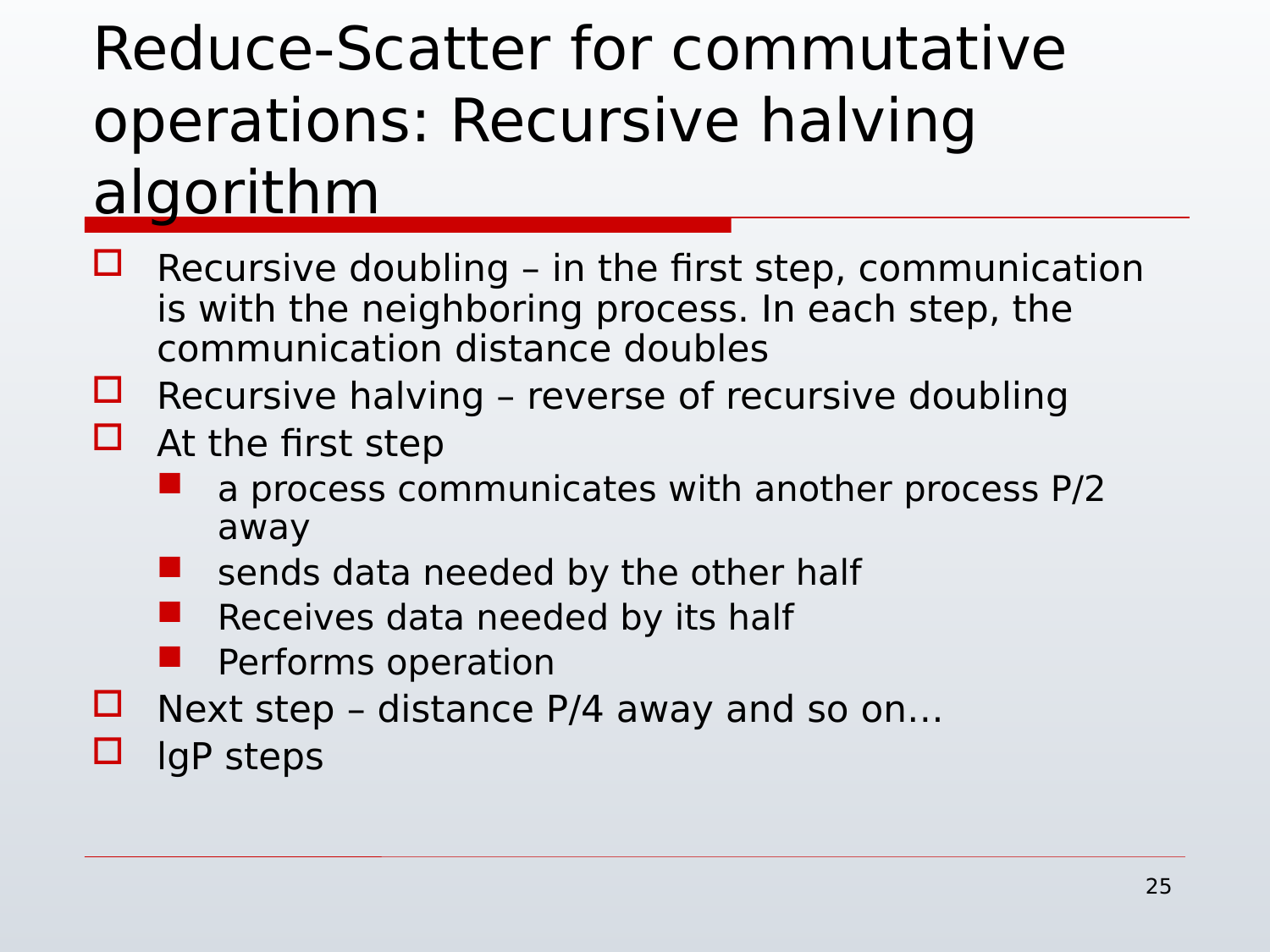

# Reduce-Scatter for commutative operations: Recursive halving algorithm
Recursive doubling – in the first step, communication is with the neighboring process. In each step, the communication distance doubles
Recursive halving – reverse of recursive doubling
At the first step
a process communicates with another process P/2 away
sends data needed by the other half
Receives data needed by its half
Performs operation
Next step – distance P/4 away and so on…
lgP steps
25